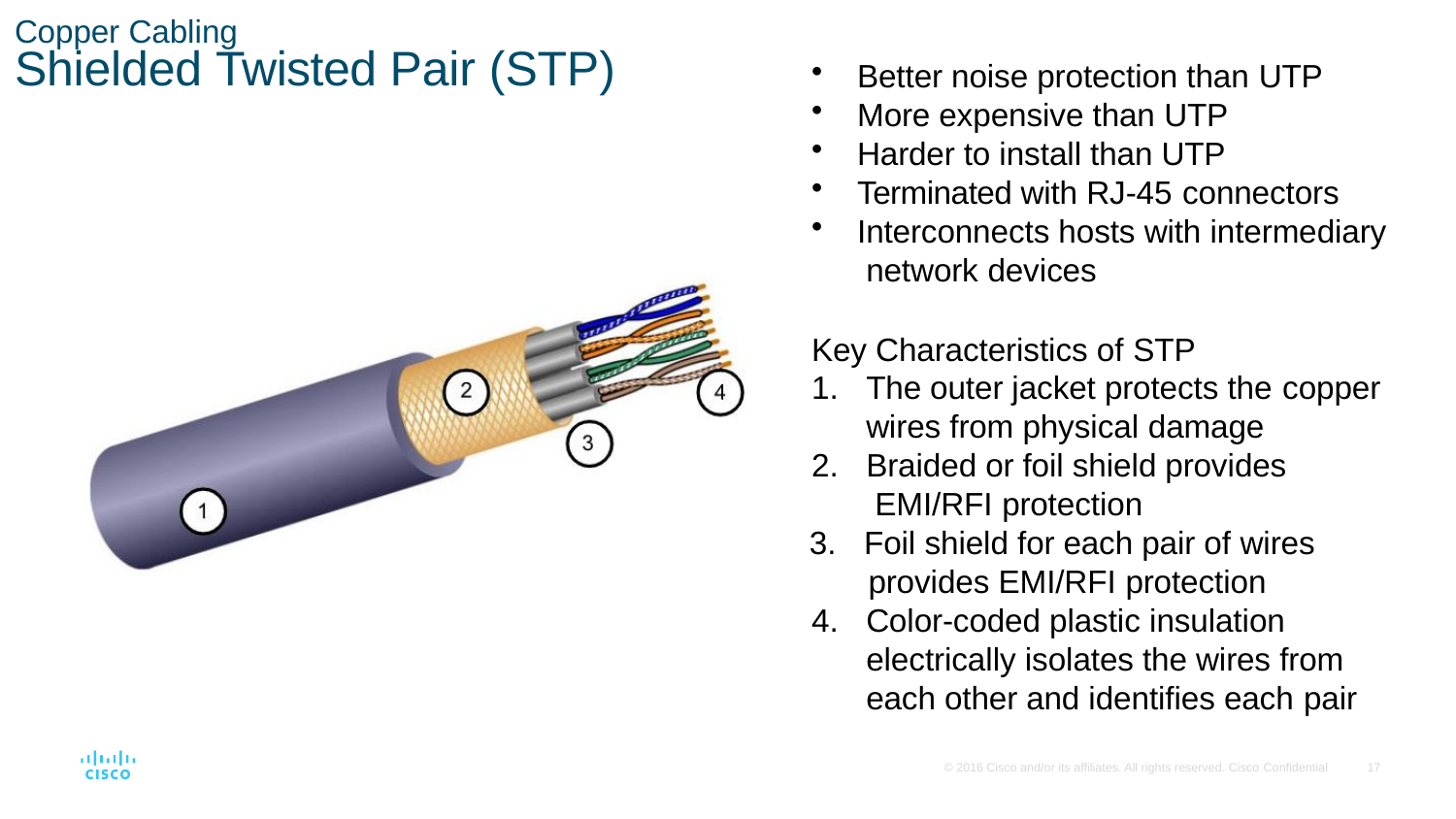

Copper Cabling
# Shielded Twisted Pair (STP)
Better noise protection than UTP
More expensive than UTP
Harder to install than UTP
Terminated with RJ-45 connectors
Interconnects hosts with intermediary  network devices

Key Characteristics of STP
The outer jacket protects the copper
wires from physical damage
Braided or foil shield provides  EMI/RFI protection
Foil shield for each pair of wires
provides EMI/RFI protection
Color-coded plastic insulation  electrically isolates the wires from  each other and identifies each pair

© 2016 Cisco and/or its affiliates. All rights reserved. Cisco Confidential
17